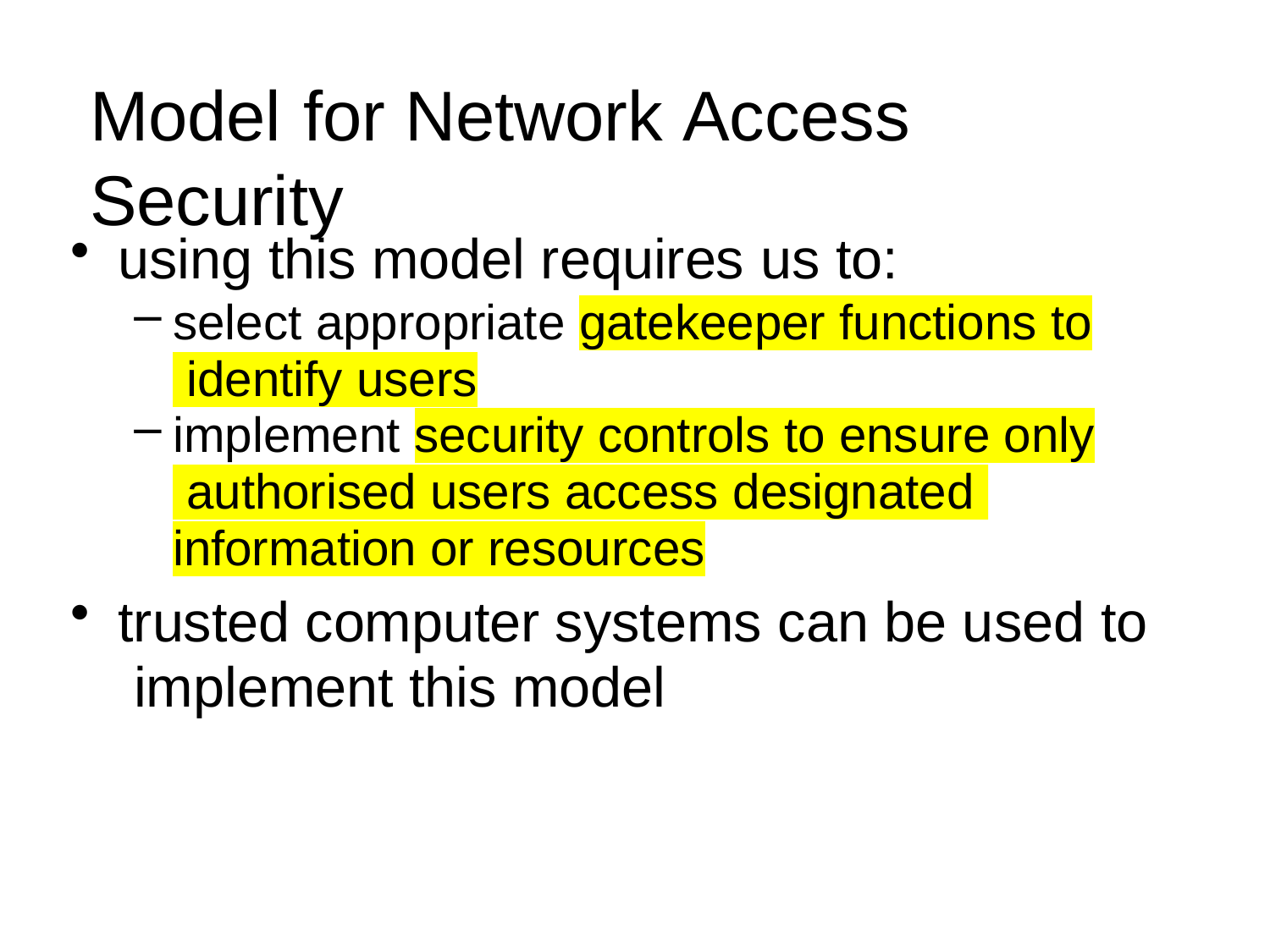

# Model	for Network Access Security
using this model requires us to:
select appropriate gatekeeper functions to  identify users
implement security controls to ensure only  authorised users access designated  information or resources
trusted computer systems can be used to  implement this model